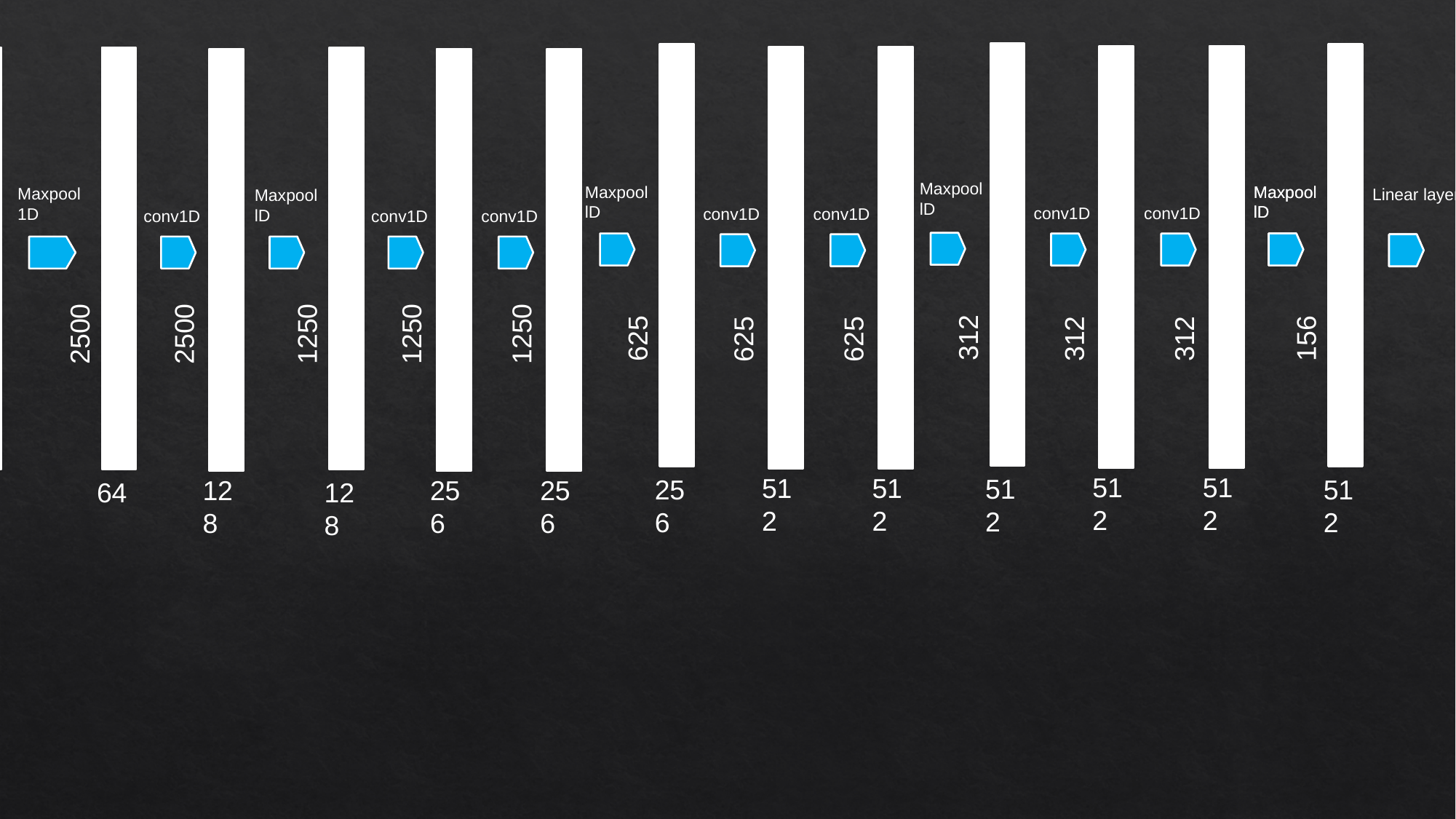

Maxpool
lD
Maxpool
lD
Maxpool
1D
Maxpool
lD
conv1D
conv1D
conv1D
conv1D
conv1D
conv1D
conv1D
conv1D

312
625
312
312
625
625
5000
2500
1250
1250
5000
2500
1250
512
512
512
512
512
3
64
256
128
256
256
64
128

Maxpool
lD
Maxpool
lD
Linear layer

156
512
100